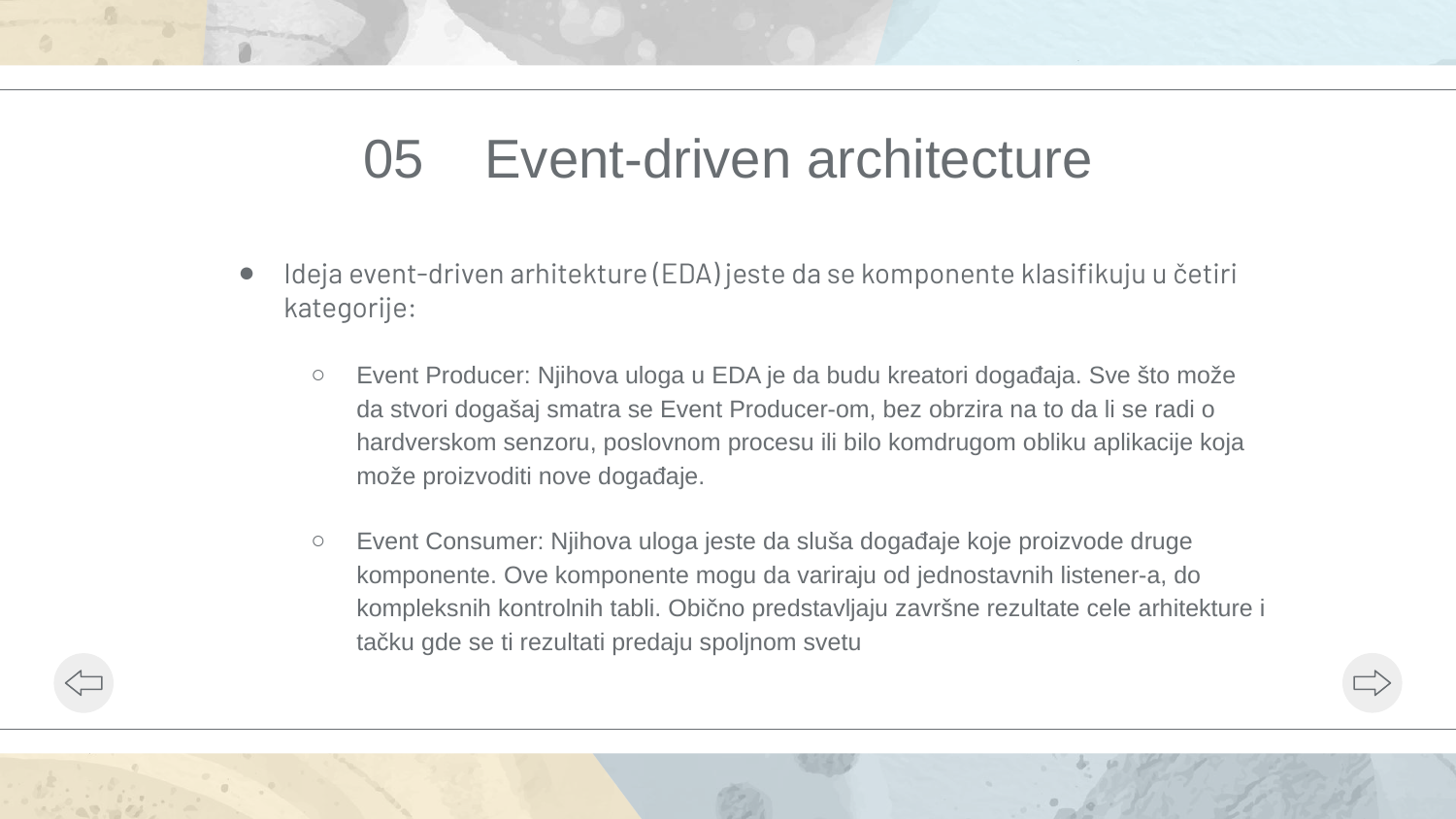

# 05    Event-driven architecture
Ideja event-driven arhitekture (EDA) jeste da se komponente klasifikuju u četiri kategorije:
Event Producer: Njihova uloga u EDA je da budu kreatori događaja. Sve što može da stvori dogašaj smatra se Event Producer-om, bez obrzira na to da li se radi o hardverskom senzoru, poslovnom procesu ili bilo komdrugom obliku aplikacije koja može proizvoditi nove događaje.
Event Consumer: Njihova uloga jeste da sluša događaje koje proizvode druge komponente. Ove komponente mogu da variraju od jednostavnih listener-a, do kompleksnih kontrolnih tabli. Obično predstavljaju završne rezultate cele arhitekture i tačku gde se ti rezultati predaju spoljnom svetu